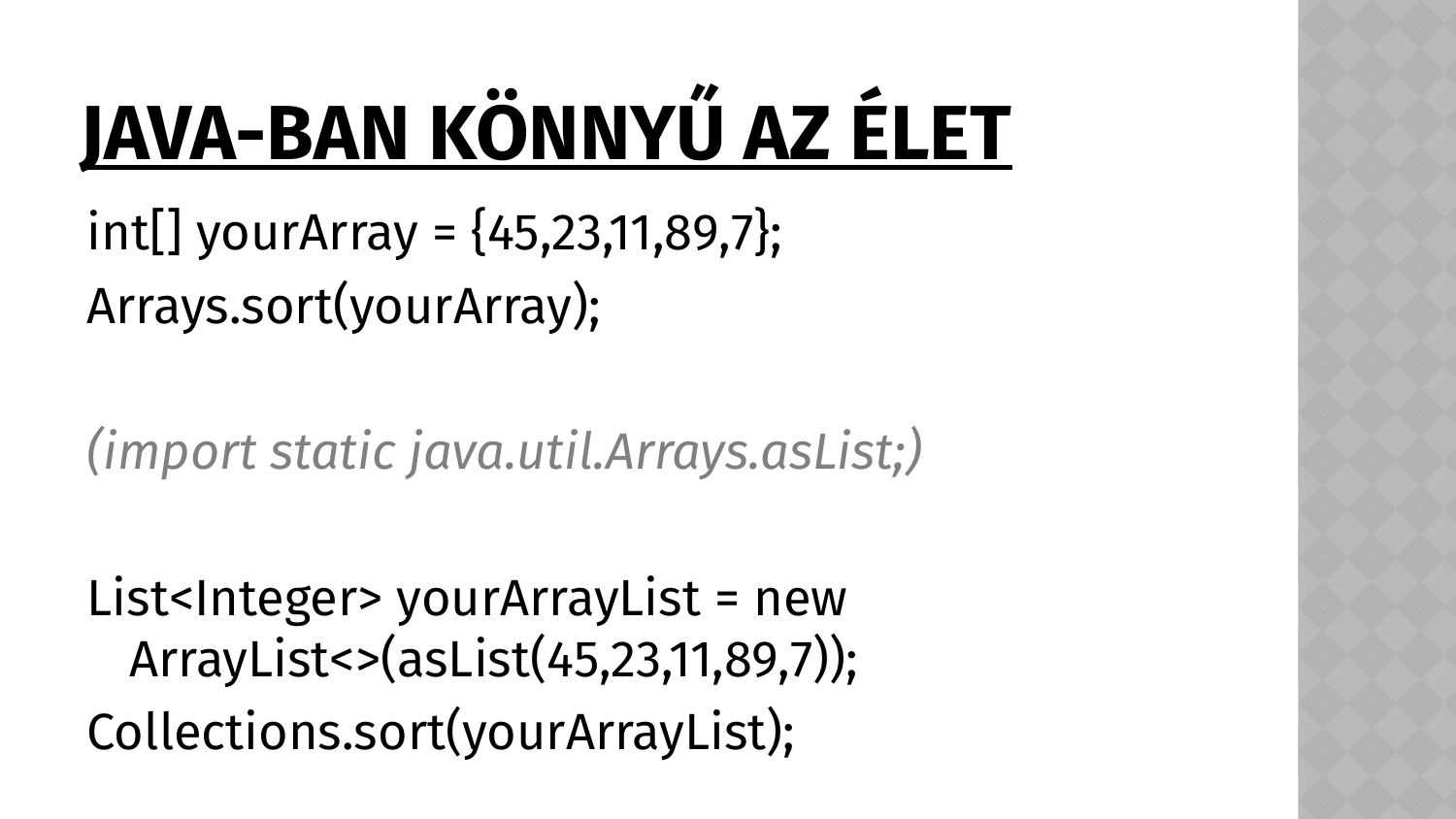

# Java-ban könnyű az élet
int[] yourArray = {45,23,11,89,7};
Arrays.sort(yourArray);

(import static java.util.Arrays.asList;)

List<Integer> yourArrayList = new ArrayList<>(asList(45,23,11,89,7));
Collections.sort(yourArrayList);